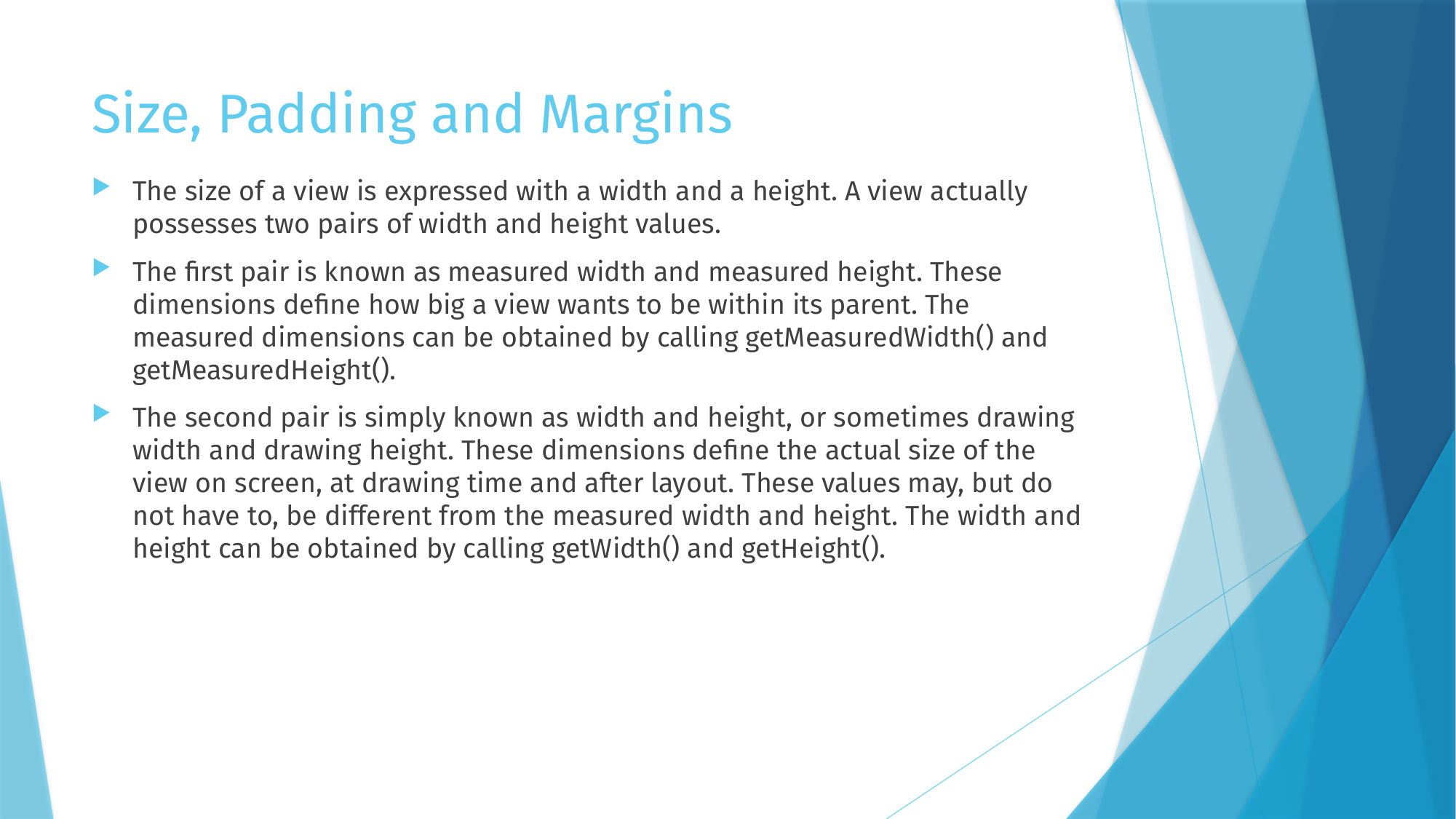

# Size, Padding and Margins
The size of a view is expressed with a width and a height. A view actually possesses two pairs of width and height values.
The first pair is known as measured width and measured height. These dimensions define how big a view wants to be within its parent. The measured dimensions can be obtained by calling getMeasuredWidth() and getMeasuredHeight().
The second pair is simply known as width and height, or sometimes drawing width and drawing height. These dimensions define the actual size of the view on screen, at drawing time and after layout. These values may, but do not have to, be different from the measured width and height. The width and height can be obtained by calling getWidth() and getHeight().